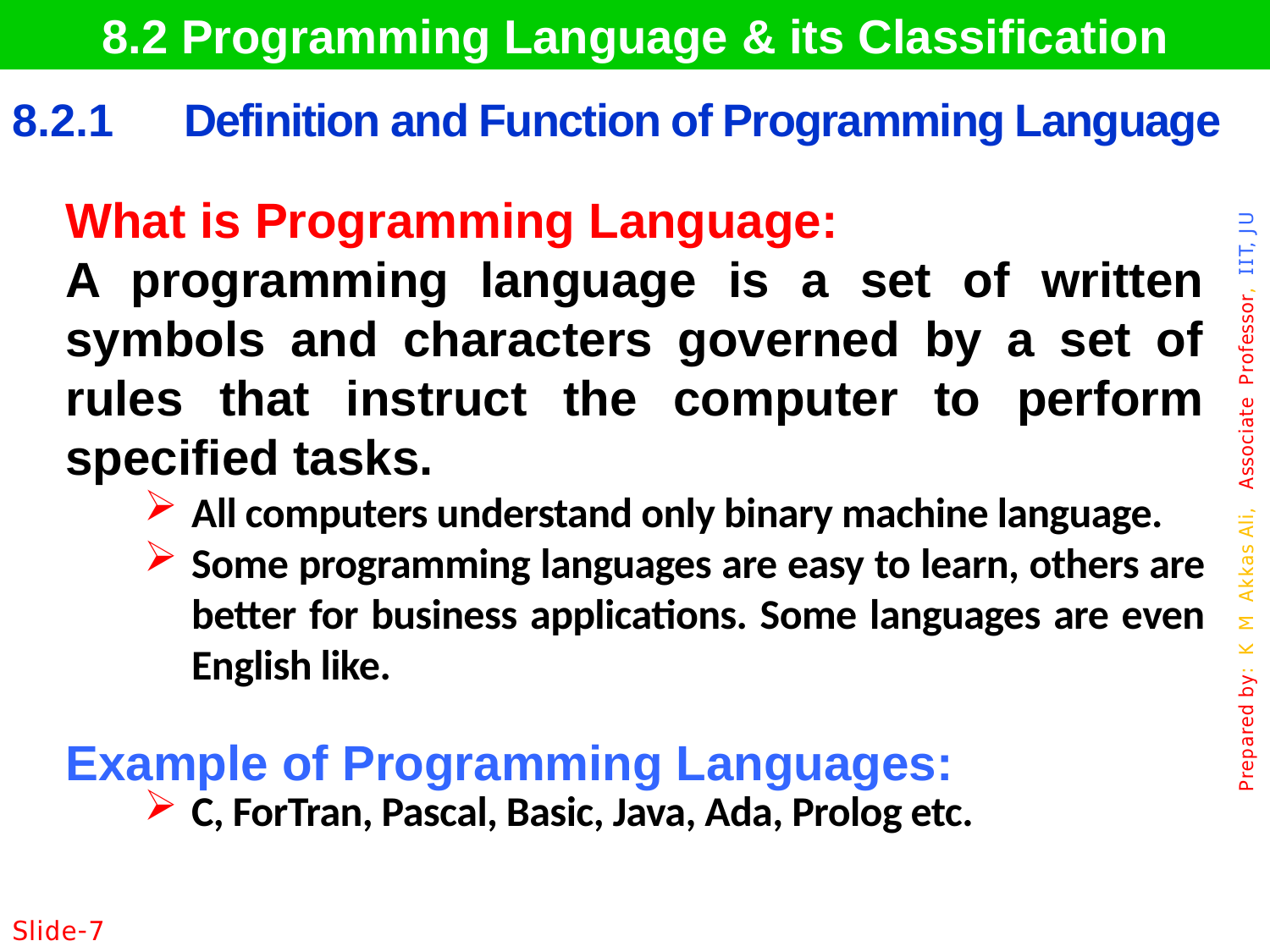

8.2 Programming Language & its Classification
| 8.2.1 | Definition and Function of Programming Language |
| --- | --- |
What is Programming Language:
A programming language is a set of written symbols and characters governed by a set of rules that instruct the computer to perform specified tasks.
All computers understand only binary machine language.
Some programming languages are easy to learn, others are better for business applications. Some languages are even English like.

Example of Programming Languages:
C, ForTran, Pascal, Basic, Java, Ada, Prolog etc.
Slide-7